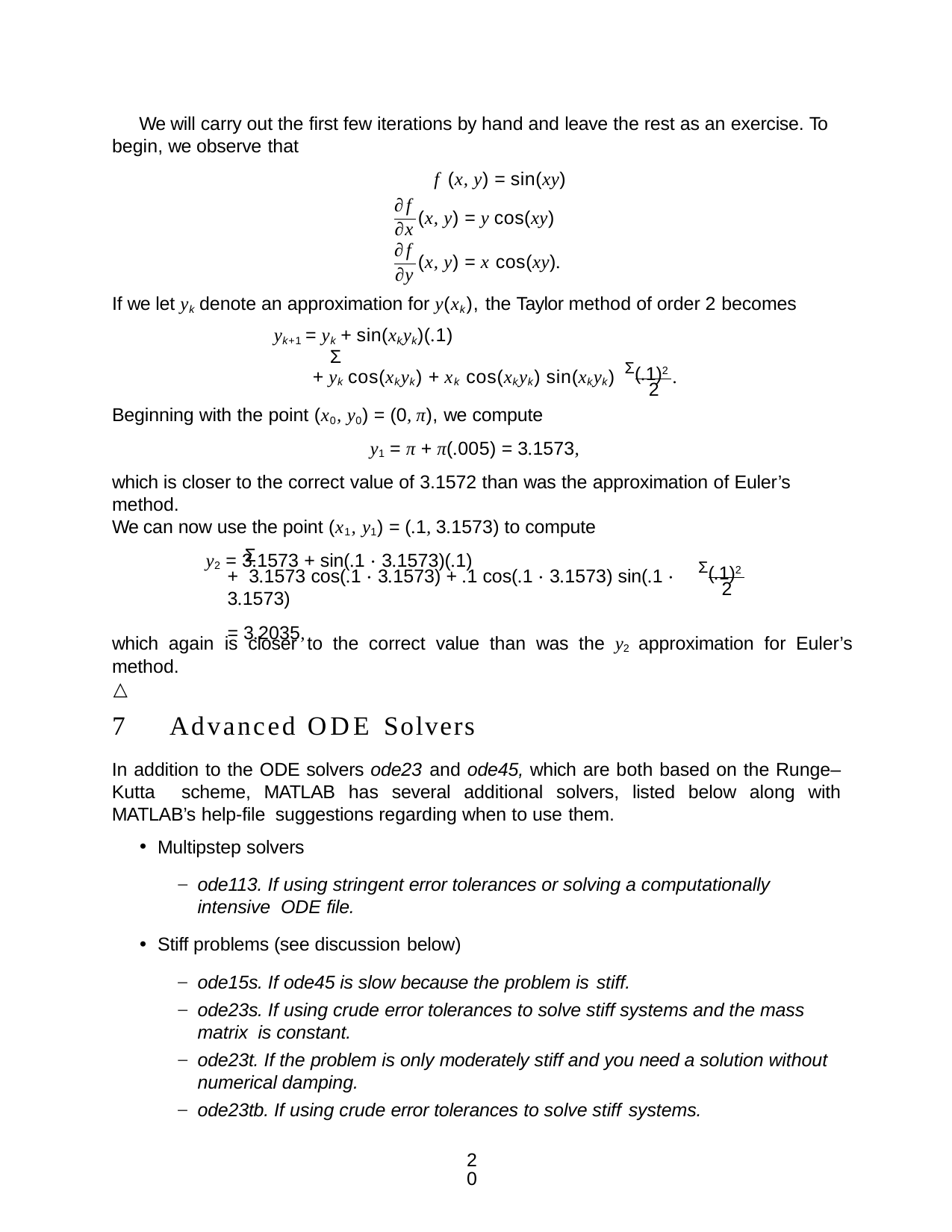

We will carry out the first few iterations by hand and leave the rest as an exercise. To  begin, we observe that
f (x, y) = sin(xy)
∂f
∂x
∂f
∂y
(x, y) = y cos(xy)

(x, y) = x cos(xy).

If we let yk denote an approximation for y(xk), the Taylor method of order 2 becomes
yk+1 = yk + sin(xkyk)(.1)
Σ
Σ(.1)2
+ yk cos(xkyk) + xk cos(xkyk) sin(xkyk)
.
2

Beginning with the point (x0, y0) = (0, π), we compute
y1 = π + π(.005) = 3.1573,
which is closer to the correct value of 3.1572 than was the approximation of Euler’s method.
We can now use the point (x1, y1) = (.1, 3.1573) to compute
y2 = 3.1573 + sin(.1 · 3.1573)(.1)
Σ
Σ(.1)2
+ 3.1573 cos(.1 · 3.1573) + .1 cos(.1 · 3.1573) sin(.1 · 3.1573)
= 3.2035,
2

which again is closer to the correct value than was the y2 approximation for Euler’s method.
△

7	Advanced ODE Solvers
In addition to the ODE solvers ode23 and ode45, which are both based on the Runge–Kutta  scheme, MATLAB has several additional solvers, listed below along with MATLAB’s help-file  suggestions regarding when to use them.
Multipstep solvers
ode113. If using stringent error tolerances or solving a computationally intensive  ODE file.
Stiff problems (see discussion below)
ode15s. If ode45 is slow because the problem is stiff.
ode23s. If using crude error tolerances to solve stiff systems and the mass matrix  is constant.
ode23t. If the problem is only moderately stiff and you need a solution without  numerical damping.
ode23tb. If using crude error tolerances to solve stiff systems.
20